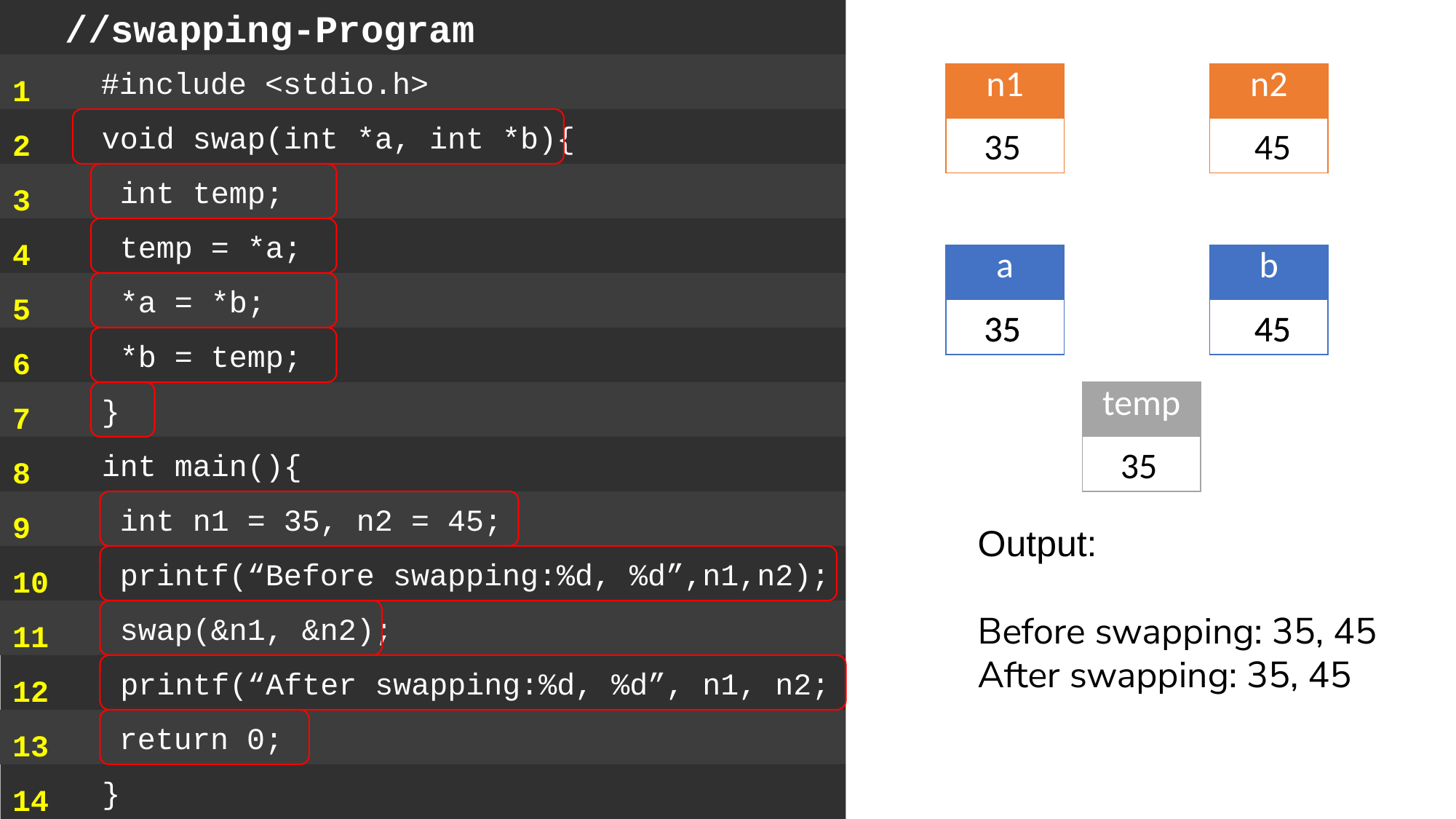

//swapping-Program
1
2
3
4
5
6
7
8
9
10
11
12
13
14
     #include <stdio.h>
| n1 |
| --- |
|  |
| n2 |
| --- |
|  |
     void swap(int *a, int *b){

35
45
     	int temp;

     	temp = *a;

| a |
| --- |
|  |
| b |
| --- |
|  |
      *a = *b;

35
35
45
45
     	*b = temp;

     }

| temp |
| --- |
|  |

     int main(){

35
     	int n1 = 35, n2 = 45;

Output:

Before swapping: 35, 45
After swapping: 35, 45

    	printf(“Before swapping:%d, %d”,n1,n2);

     	swap(&n1, &n2);

     	printf(“After swapping:%d, %d”, n1, n2;

      return 0;

     }